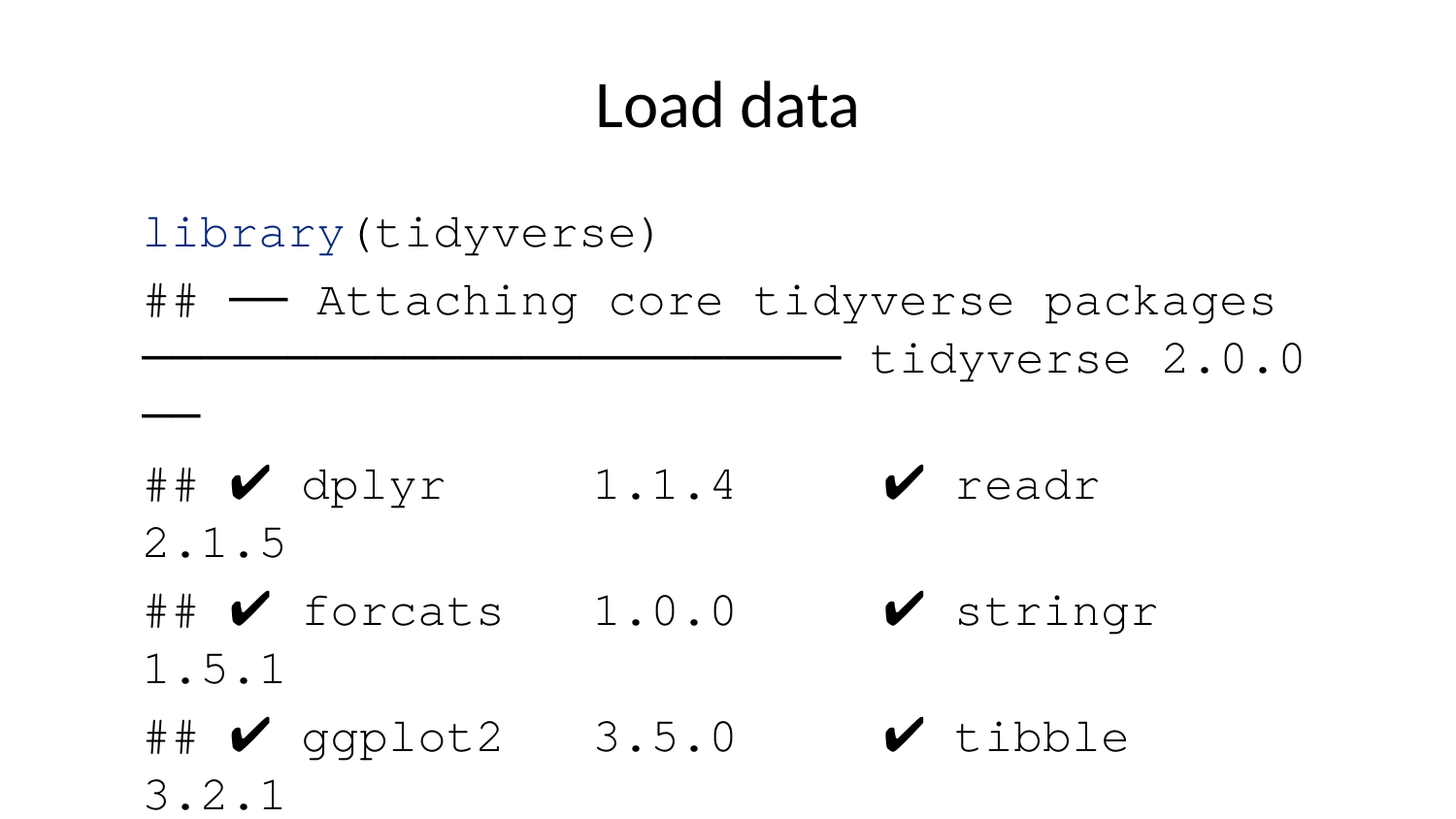

# Load data
library(tidyverse)
## ── Attaching core tidyverse packages ──────────────────────── tidyverse 2.0.0 ──
## ✔ dplyr     1.1.4     ✔ readr     2.1.5
## ✔ forcats   1.0.0     ✔ stringr   1.5.1
## ✔ ggplot2   3.5.0     ✔ tibble    3.2.1
## ✔ lubridate 1.9.3     ✔ tidyr     1.3.1
## ✔ purrr     1.0.2
## ── Conflicts ────────────────────────────────────────── tidyverse_conflicts() ──
## ✖ dplyr::filter() masks stats::filter()
## ✖ dplyr::lag()    masks stats::lag()
## ℹ Use the conflicted package (<http://conflicted.r-lib.org/>) to force all conflicts to become errors
library(dplyr)
library(ggplot2)
library(dslabs)
library(ggh4x)#Installed
##
## Attaching package: 'ggh4x'
##
## The following object is masked from 'package:ggplot2':
##
##     guide_axis_logticks
#<<<<<<< HEAD
#=======
#install.packages("patchwork") #run if patchwork not downloaded
library(patchwork)
#=======
library(geosphere) #installed
library(maps) #Installed
##
## Attaching package: 'maps'
##
## The following object is masked from 'package:purrr':
##
##     map
#>>>>>>> eb922c317e58f6a713f58f0c22e0296e7311011c
RA <- read.csv("Ransomware Attacks - Ransomware Attacks.csv") #Ransomware Attacks
bitcoinHigh <- read.csv("bitcoinHighPrice.csv") #for bitcoin cost graph